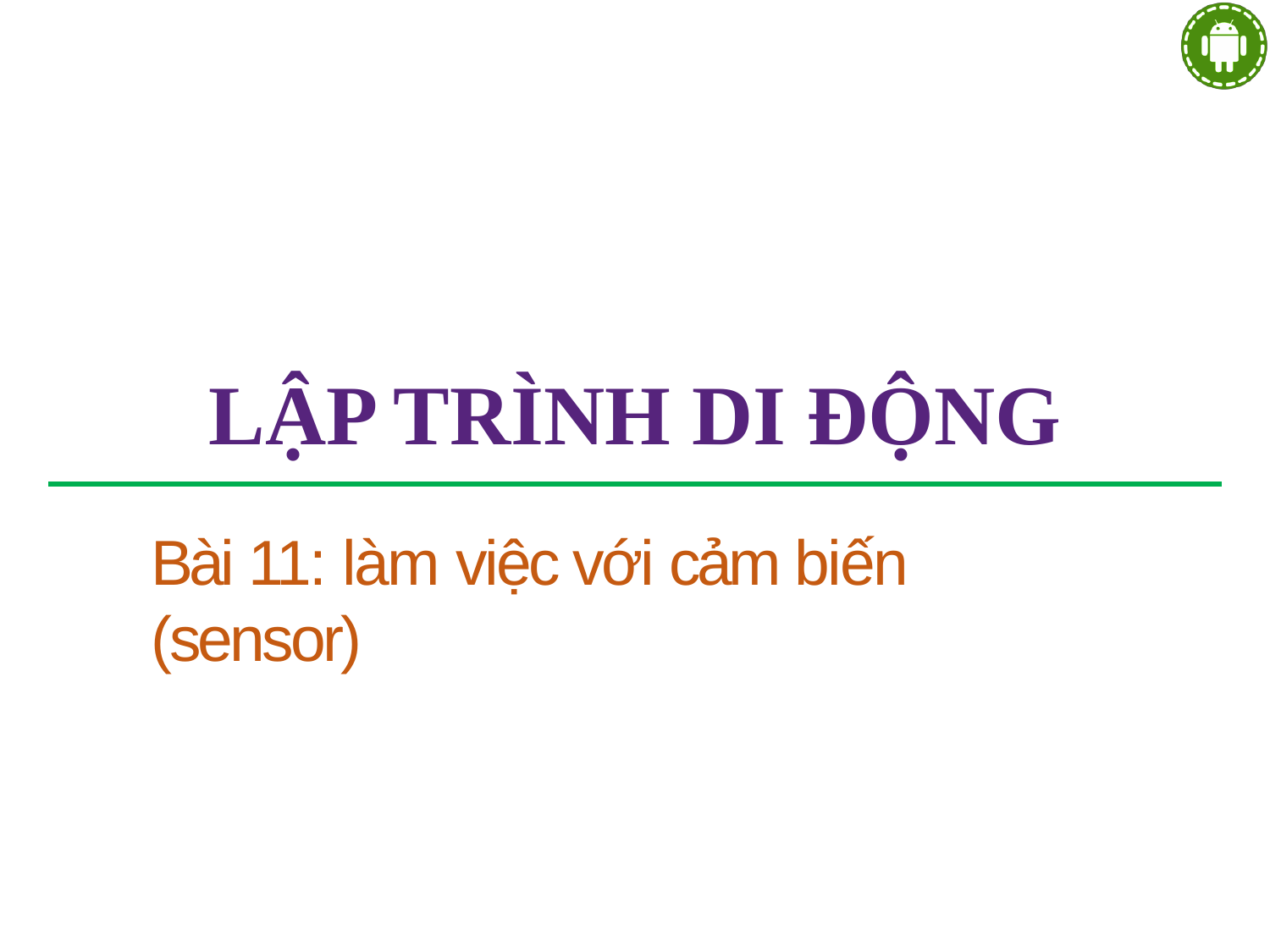

# LẬP TRÌNH DI ĐỘNG
Bài 11: làm việc với cảm biến (sensor)